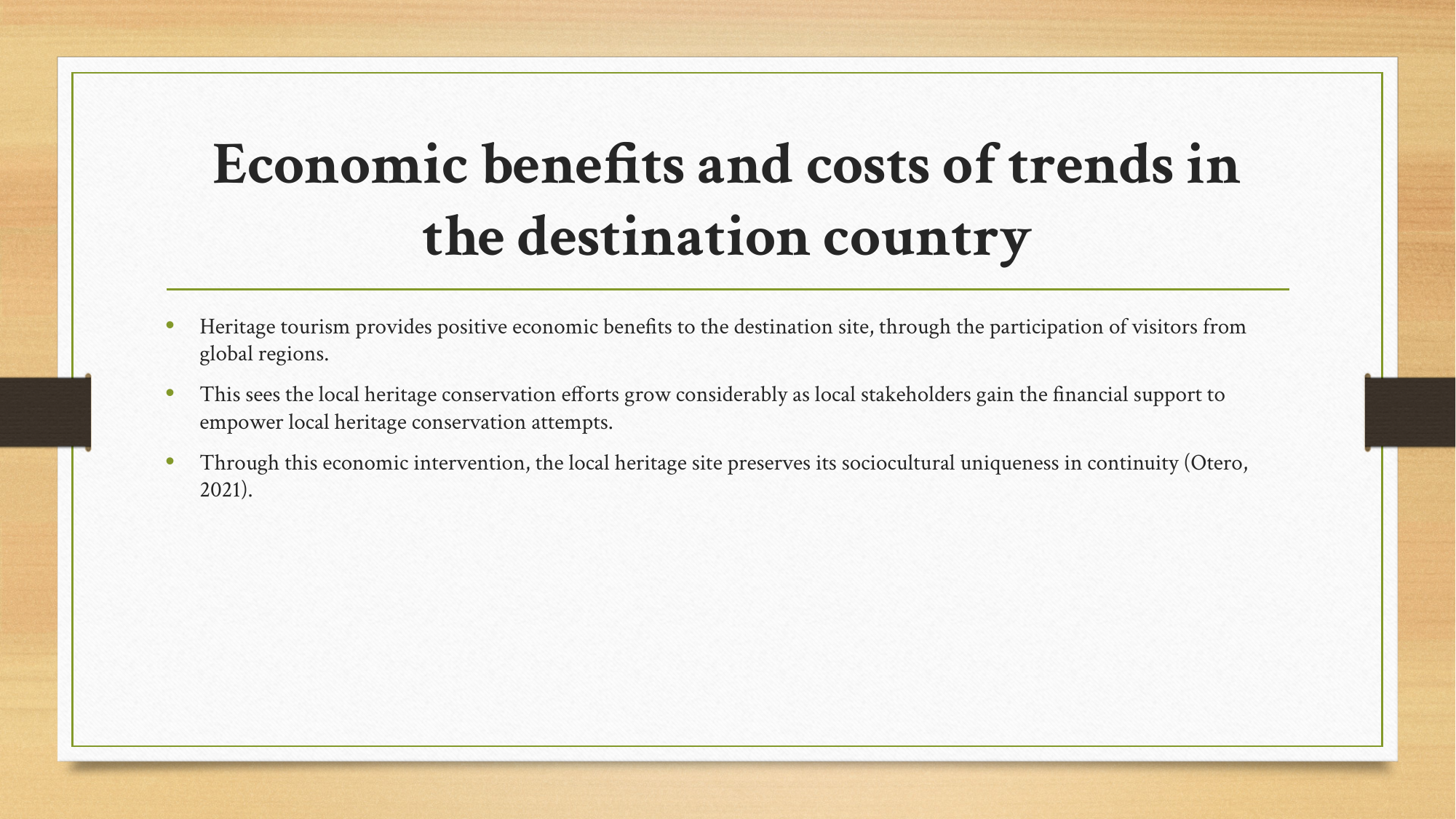

# Economic benefits and costs of trends in the destination country
Heritage tourism provides positive economic benefits to the destination site, through the participation of visitors from global regions.
This sees the local heritage conservation efforts grow considerably as local stakeholders gain the financial support to empower local heritage conservation attempts.
Through this economic intervention, the local heritage site preserves its sociocultural uniqueness in continuity (Otero, 2021).